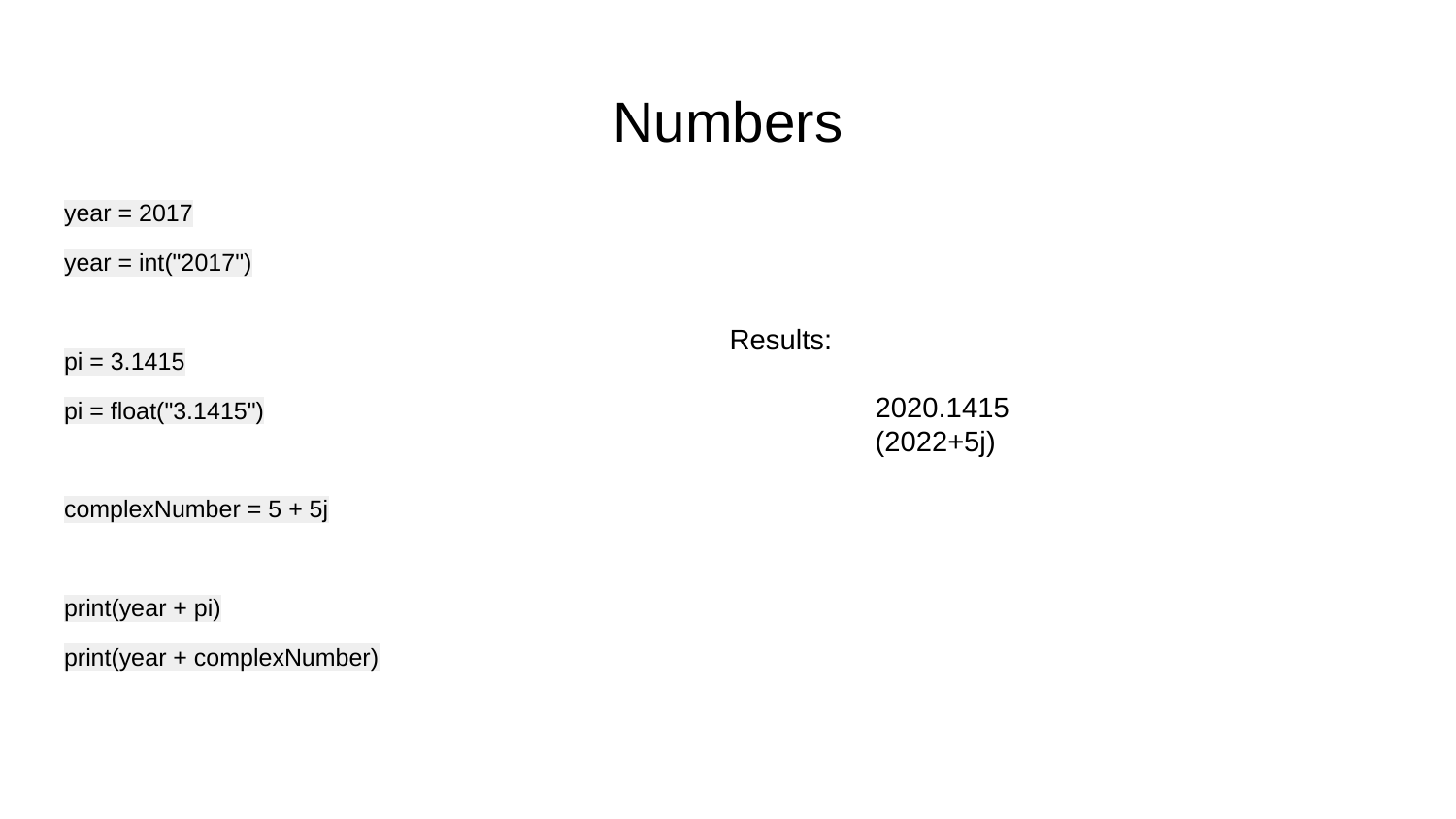

# Numbers
year = 2017
year = int("2017")

pi = 3.1415
pi = float("3.1415")

complexNumber = 5 + 5j

print(year + pi)
print(year + complexNumber)

Results:

2020.1415
(2022+5j)